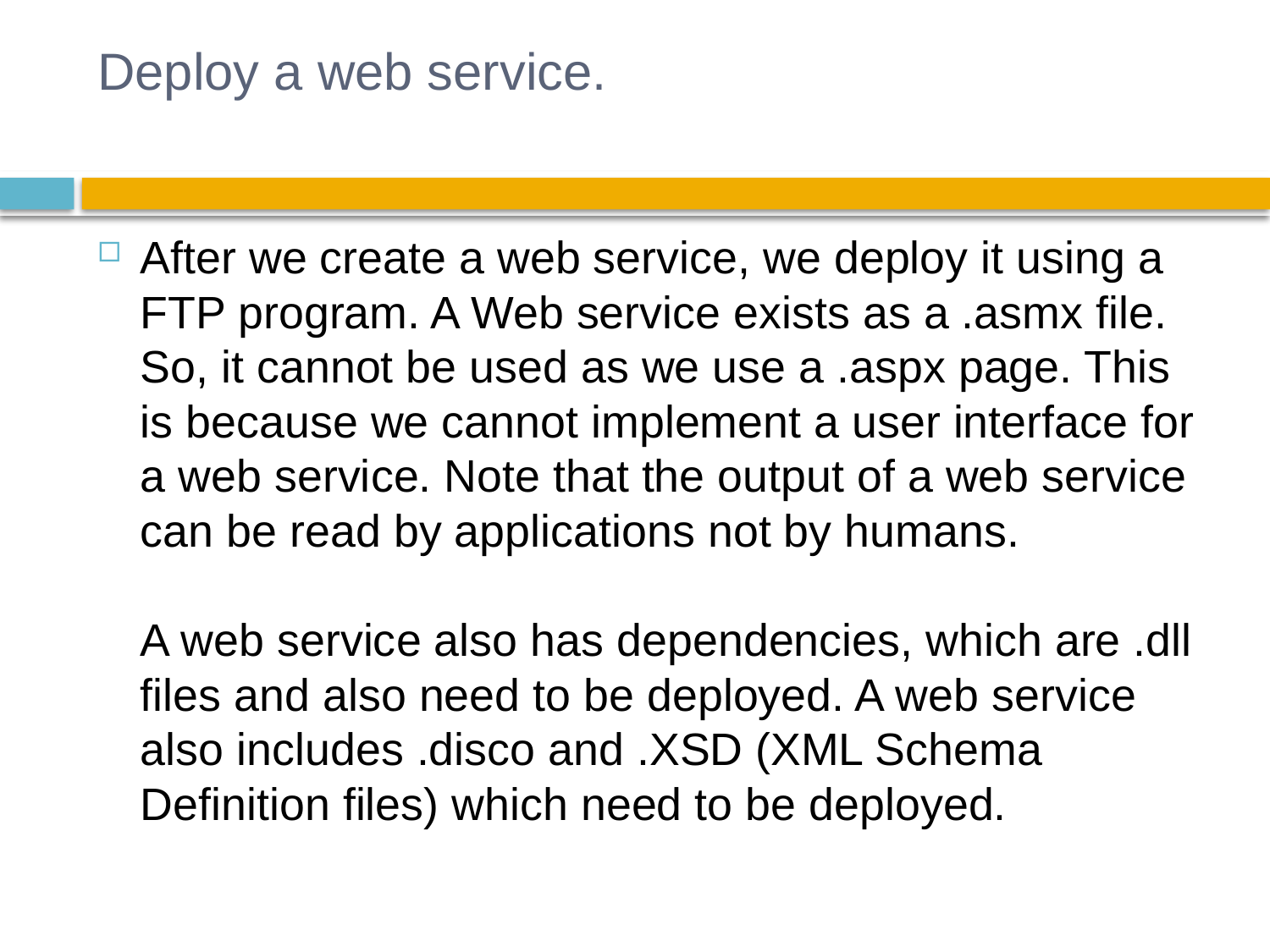

# Deploy a web service.
After we create a web service, we deploy it using a FTP program. A Web service exists as a .asmx file. So, it cannot be used as we use a .aspx page. This is because we cannot implement a user interface for a web service. Note that the output of a web service can be read by applications not by humans. 
A web service also has dependencies, which are .dll files and also need to be deployed. A web service also includes .disco and .XSD (XML Schema Definition files) which need to be deployed.